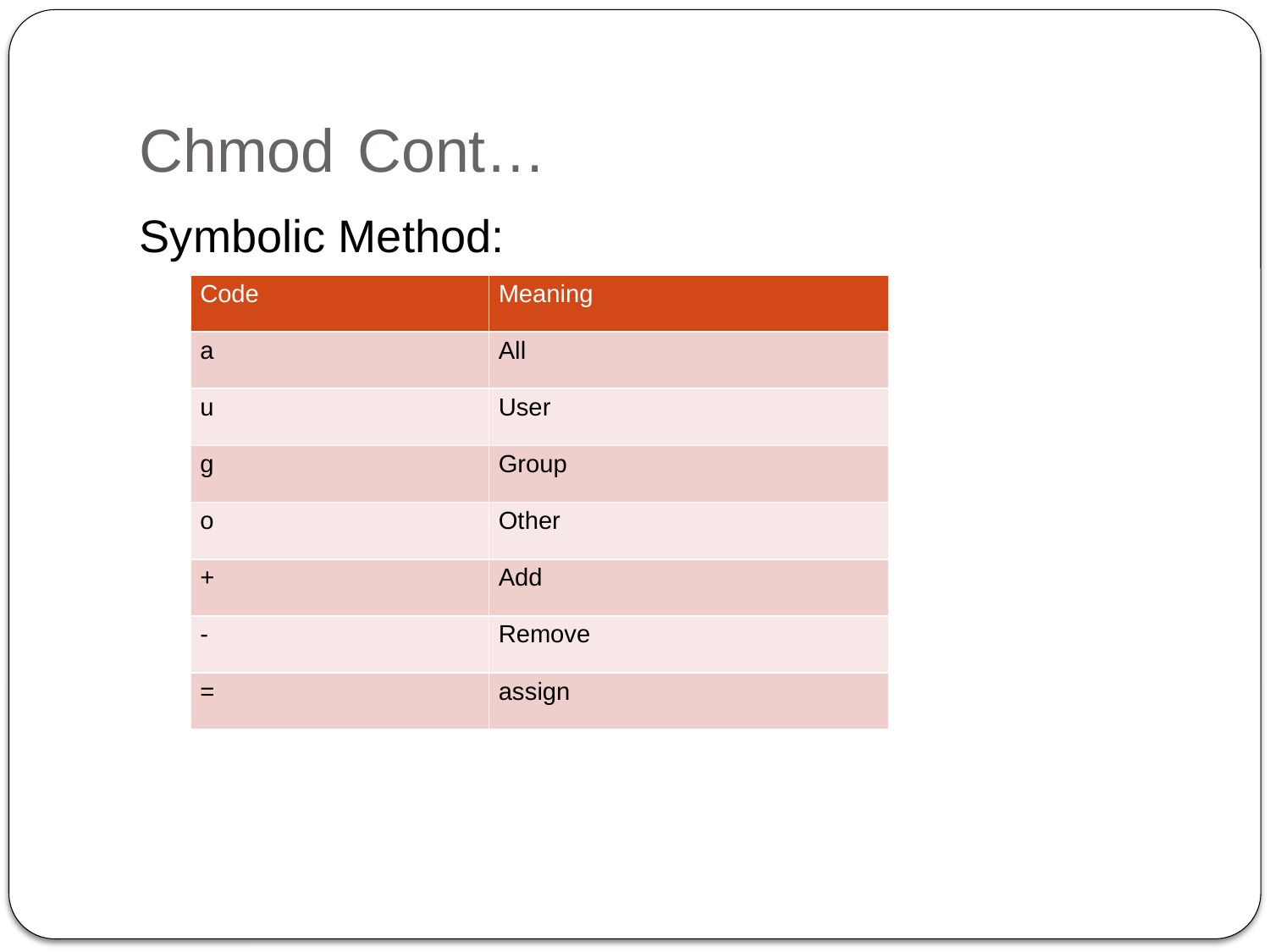

# Chmod							Cont…
Symbolic Method:

| Code | Meaning |
| --- | --- |
| a | All |
| u | User |
| g | Group |
| o | Other |
| + | Add |
| - | Remove |
| = | assign |